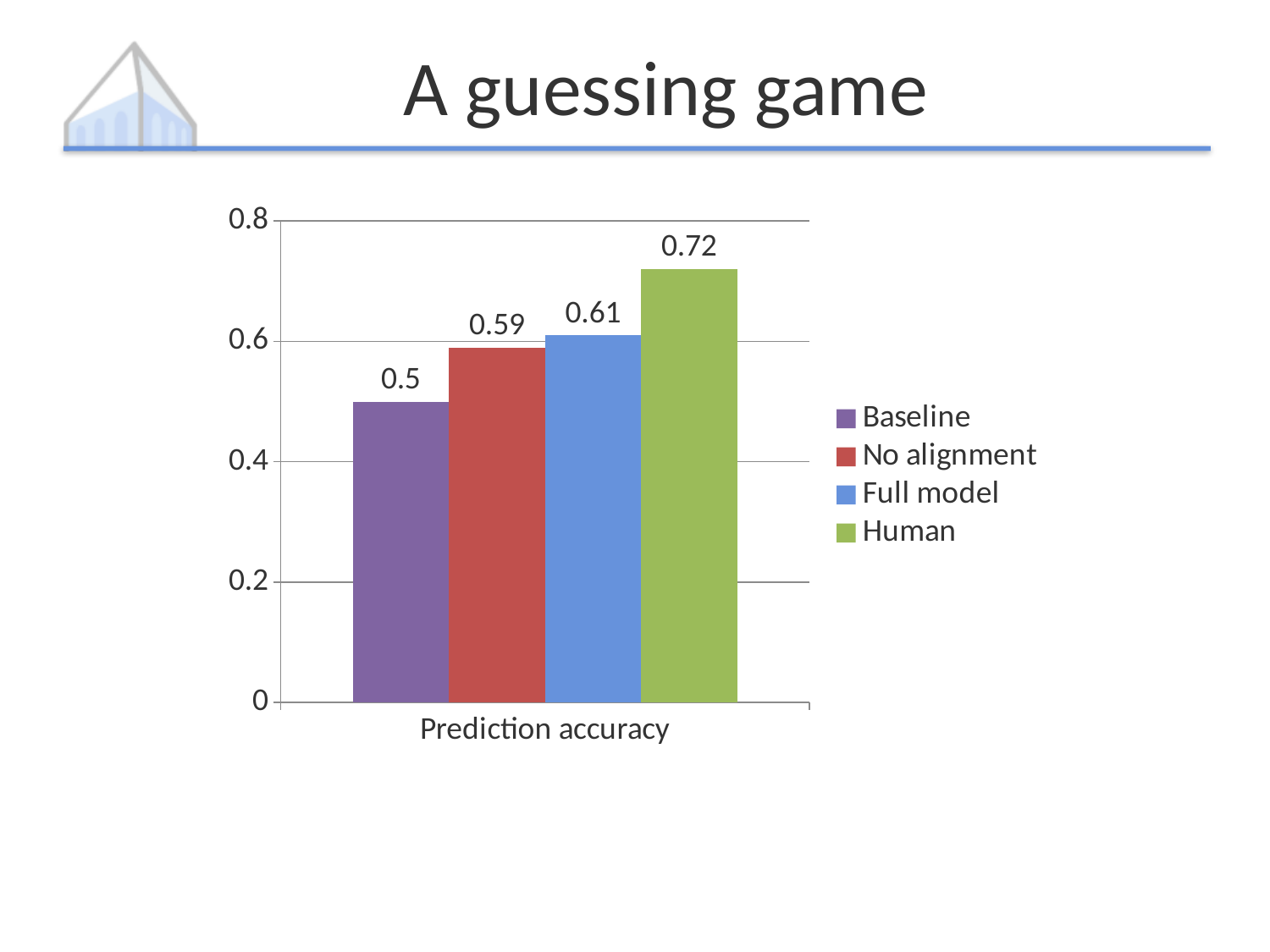

# A guessing game

### Chart

| Category | Baseline | No alignment | Full model | Human |
|---|---|---|---|---|
| Prediction accuracy | 0.5 | 0.59 | 0.61 | 0.72 |